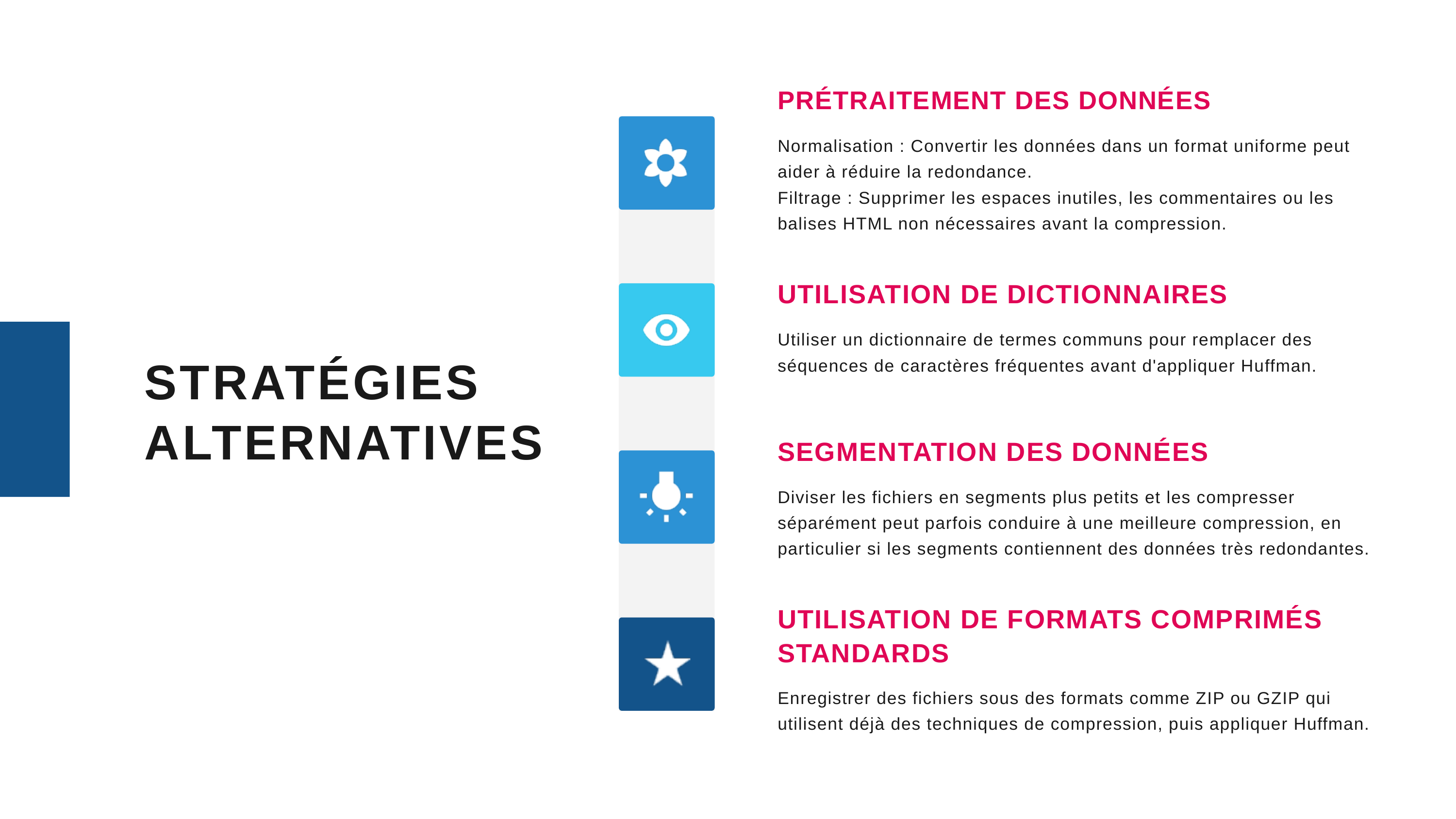

PRÉTRAITEMENT DES DONNÉES
Normalisation : Convertir les données dans un format uniforme peut aider à réduire la redondance.
Filtrage : Supprimer les espaces inutiles, les commentaires ou les balises HTML non nécessaires avant la compression.

UTILISATION DE DICTIONNAIRES
Utiliser un dictionnaire de termes communs pour remplacer des séquences de caractères fréquentes avant d'appliquer Huffman.

STRATÉGIES ALTERNATIVES
SEGMENTATION DES DONNÉES
Diviser les fichiers en segments plus petits et les compresser séparément peut parfois conduire à une meilleure compression, en particulier si les segments contiennent des données très redondantes.

UTILISATION DE FORMATS COMPRIMÉS STANDARDS
Enregistrer des fichiers sous des formats comme ZIP ou GZIP qui utilisent déjà des techniques de compression, puis appliquer Huffman.